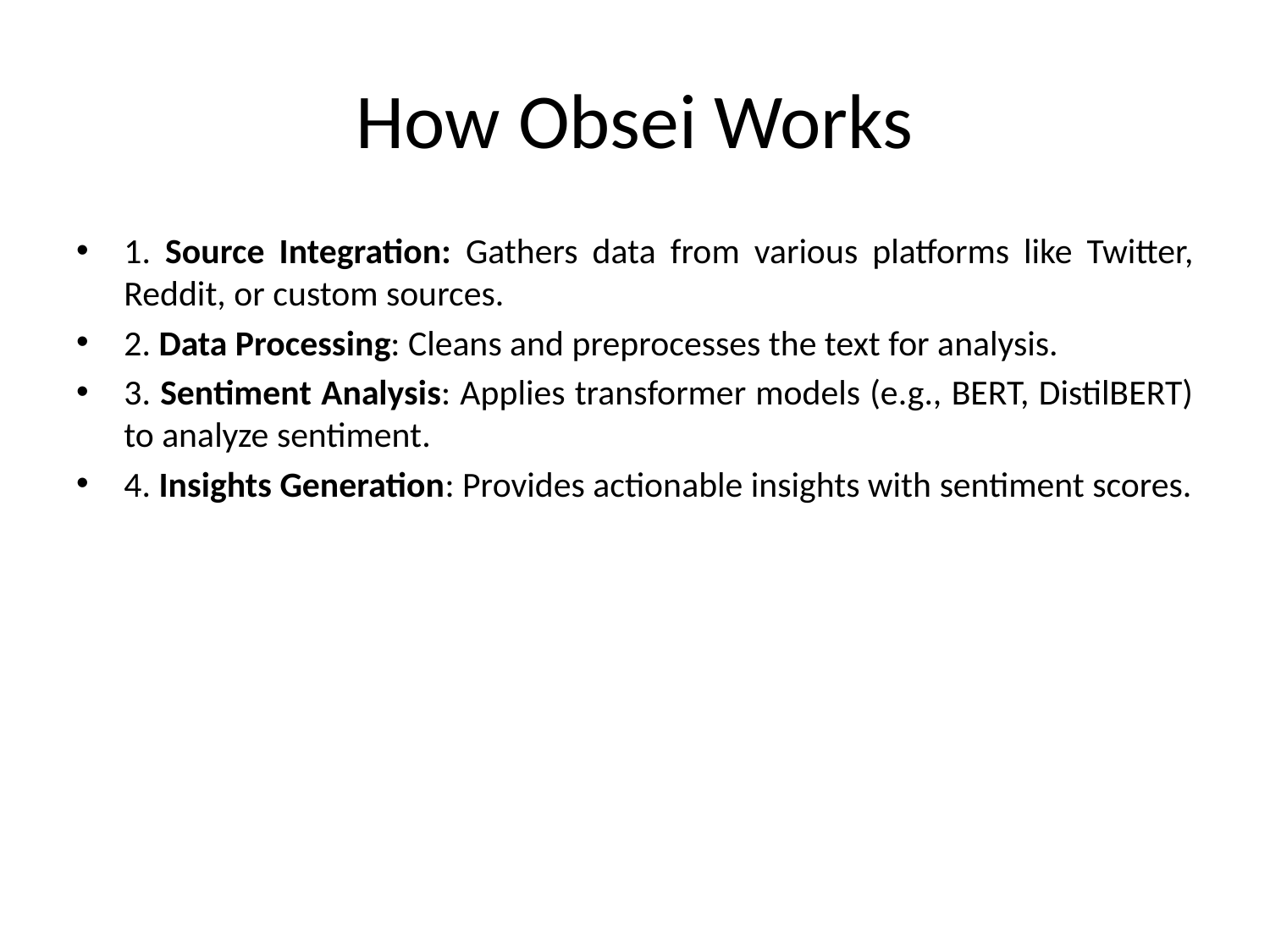

# How Obsei Works
1. Source Integration: Gathers data from various platforms like Twitter, Reddit, or custom sources.
2. Data Processing: Cleans and preprocesses the text for analysis.
3. Sentiment Analysis: Applies transformer models (e.g., BERT, DistilBERT) to analyze sentiment.
4. Insights Generation: Provides actionable insights with sentiment scores.